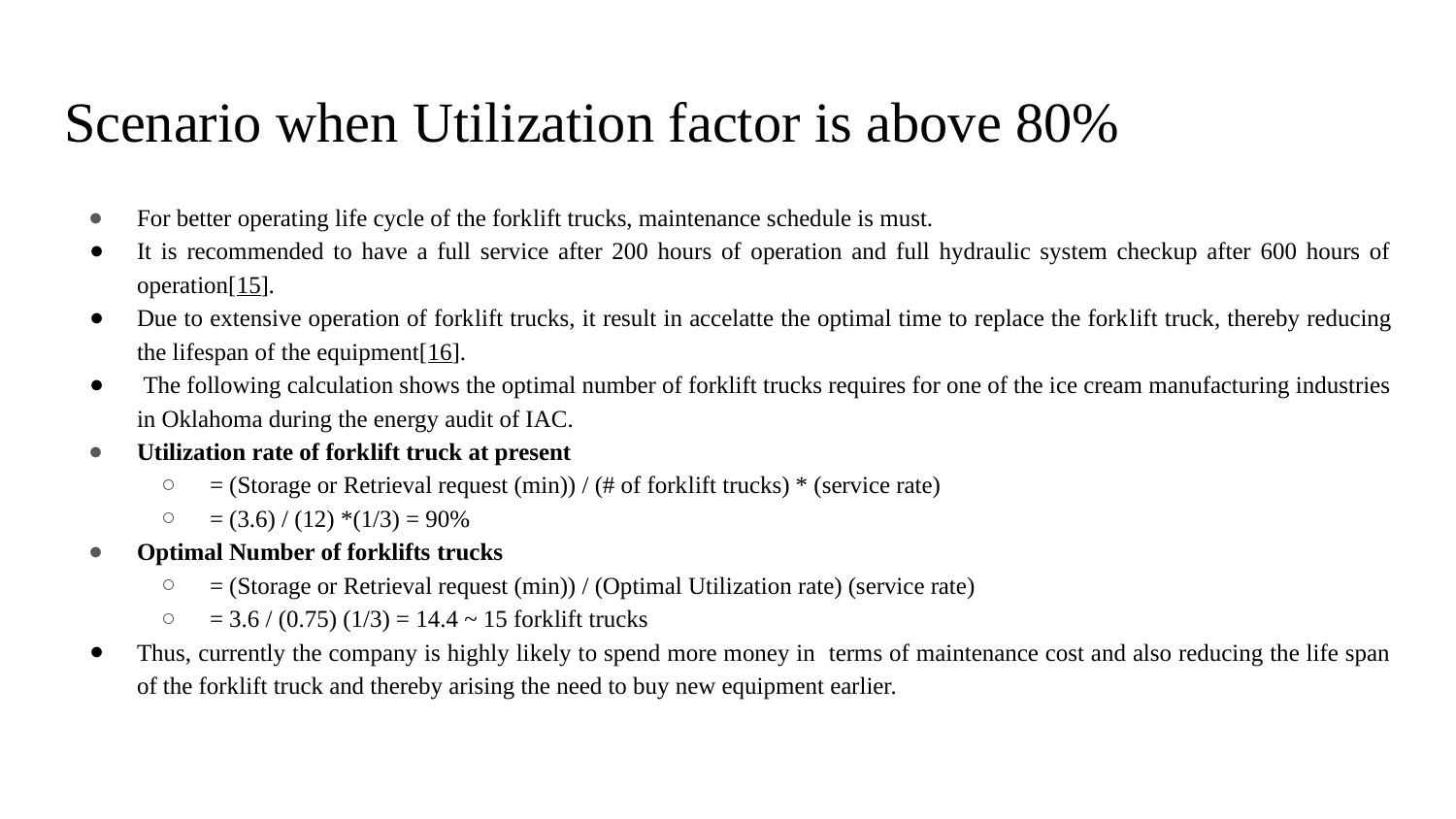

# Scenario when Utilization factor is above 80%
For better operating life cycle of the forklift trucks, maintenance schedule is must.
It is recommended to have a full service after 200 hours of operation and full hydraulic system checkup after 600 hours of operation[15].
Due to extensive operation of forklift trucks, it result in accelatte the optimal time to replace the forklift truck, thereby reducing the lifespan of the equipment[16].
 The following calculation shows the optimal number of forklift trucks requires for one of the ice cream manufacturing industries in Oklahoma during the energy audit of IAC.
Utilization rate of forklift truck at present
= (Storage or Retrieval request (min)) / (# of forklift trucks) * (service rate)
= (3.6) / (12) *(1/3) = 90%
Optimal Number of forklifts trucks
= (Storage or Retrieval request (min)) / (Optimal Utilization rate) (service rate)
= 3.6 / (0.75) (1/3) = 14.4 ~ 15 forklift trucks
Thus, currently the company is highly likely to spend more money in  terms of maintenance cost and also reducing the life span of the forklift truck and thereby arising the need to buy new equipment earlier.